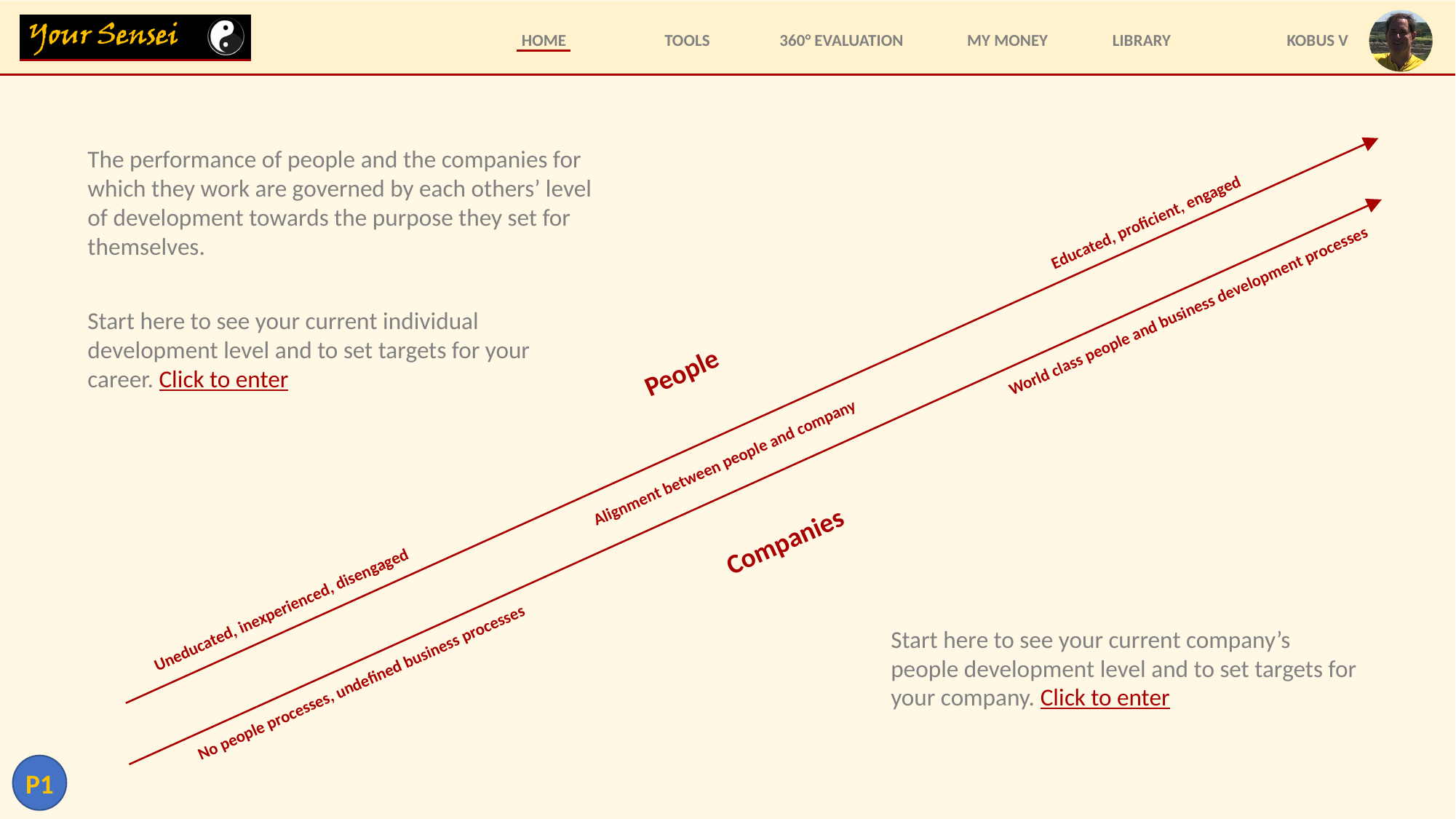

The performance of people and the companies for which they work are governed by each others’ level of development towards the purpose they set for themselves.
Educated, proficient, engaged
World class people and business development processes
Start here to see your current individual development level and to set targets for your career. Click to enter
People
Alignment between people and company
Companies
Uneducated, inexperienced, disengaged
Start here to see your current company’s people development level and to set targets for your company. Click to enter
No people processes, undefined business processes

P1